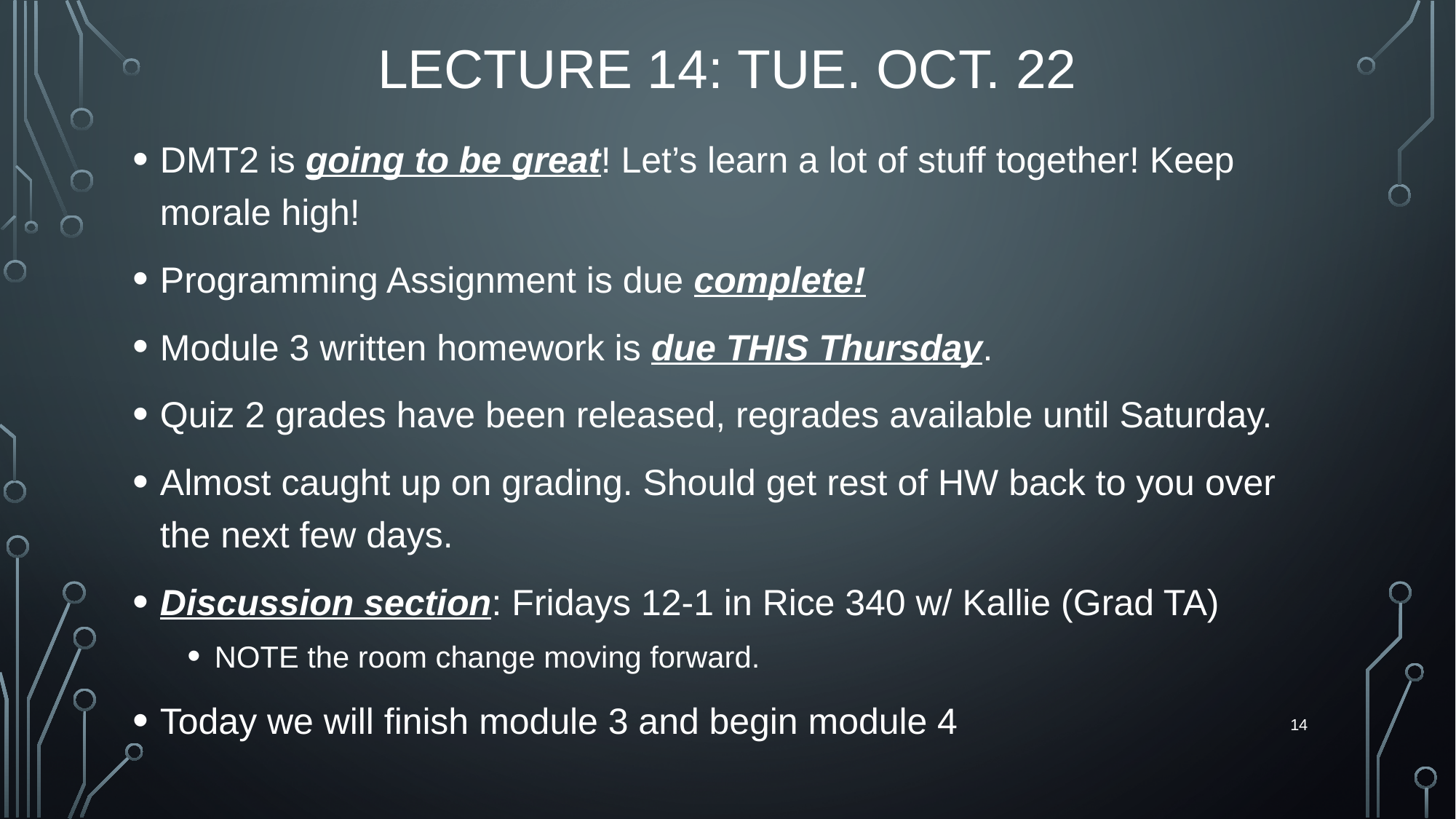

# Lecture 14: Tue. Oct. 22
DMT2 is going to be great! Let’s learn a lot of stuff together! Keep morale high!
Programming Assignment is due complete!
Module 3 written homework is due THIS Thursday.
Quiz 2 grades have been released, regrades available until Saturday.
Almost caught up on grading. Should get rest of HW back to you over the next few days.
Discussion section: Fridays 12-1 in Rice 340 w/ Kallie (Grad TA)
NOTE the room change moving forward.
Today we will finish module 3 and begin module 4
14